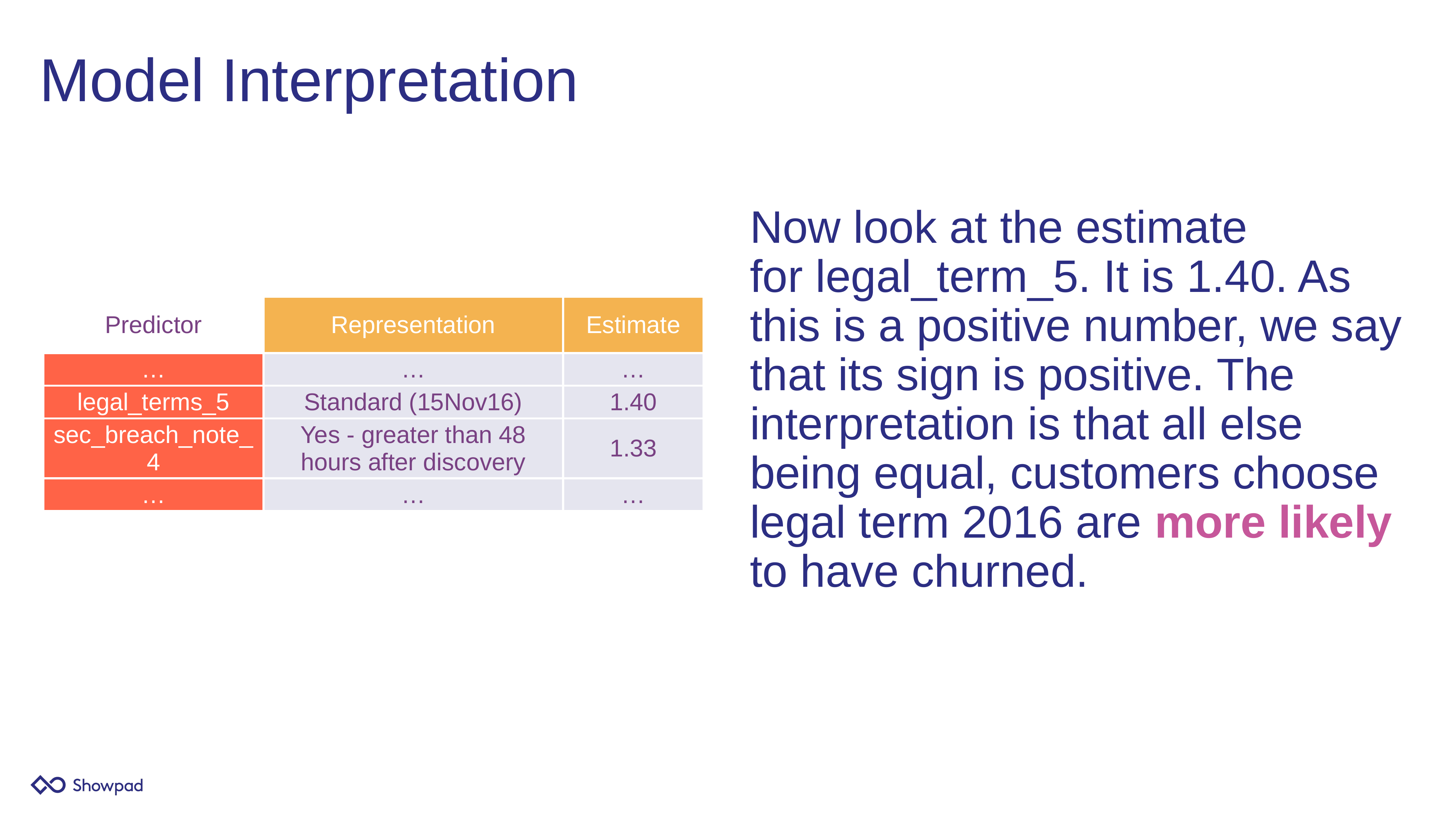

# Model Interpretation

Now look at the estimate for legal_term_5. It is 1.40. As this is a positive number, we say that its sign is positive. The interpretation is that all else being equal, customers choose legal term 2016 are more likely to have churned.

| Predictor | Representation | Estimate |
| --- | --- | --- |
| … | … | … |
| legal\_terms\_5 | Standard (15Nov16) | 1.40 |
| sec\_breach\_note\_4 | Yes - greater than 48 hours after discovery | 1.33 |
| … | … | … |